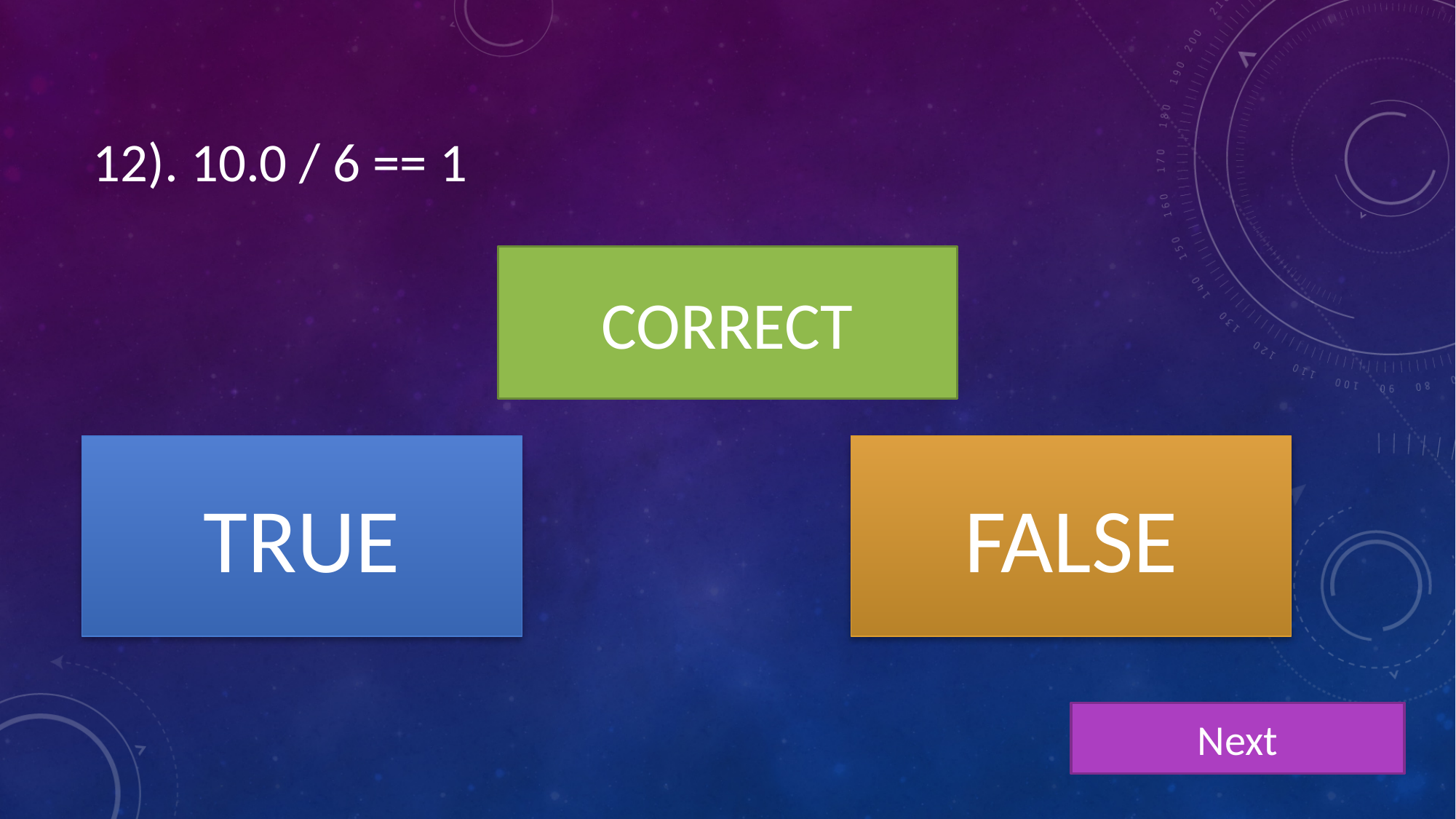

# 12). 10.0 / 6 == 1
INCORRECT
CORRECT
TRUE
FALSE
Next